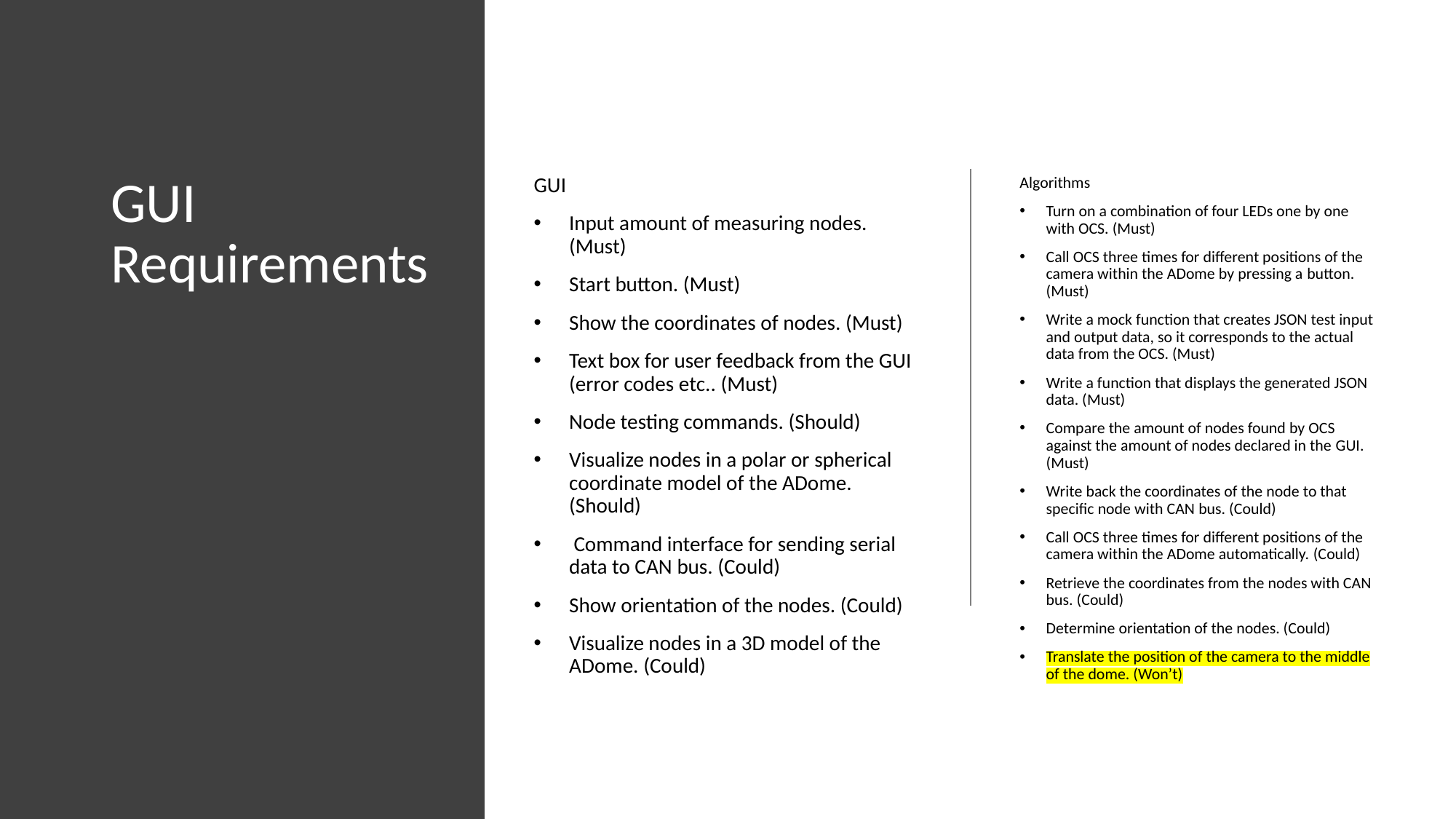

# GUI Requirements
GUI
Input amount of measuring nodes. (Must)
Start button. (Must)
Show the coordinates of nodes. (Must)
Text box for user feedback from the GUI (error codes etc.. (Must)
Node testing commands. (Should)
Visualize nodes in a polar or spherical coordinate model of the ADome. (Should)
 Command interface for sending serial data to CAN bus. (Could)
Show orientation of the nodes. (Could)
Visualize nodes in a 3D model of the ADome. (Could)
Algorithms
Turn on a combination of four LEDs one by one with OCS. (Must)
Call OCS three times for different positions of the camera within the ADome by pressing a button. (Must)
Write a mock function that creates JSON test input and output data, so it corresponds to the actual data from the OCS. (Must)
Write a function that displays the generated JSON data. (Must)
Compare the amount of nodes found by OCS against the amount of nodes declared in the GUI. (Must)
Write back the coordinates of the node to that specific node with CAN bus. (Could)
Call OCS three times for different positions of the camera within the ADome automatically. (Could)
Retrieve the coordinates from the nodes with CAN bus. (Could)
Determine orientation of the nodes. (Could)
Translate the position of the camera to the middle of the dome. (Won’t)